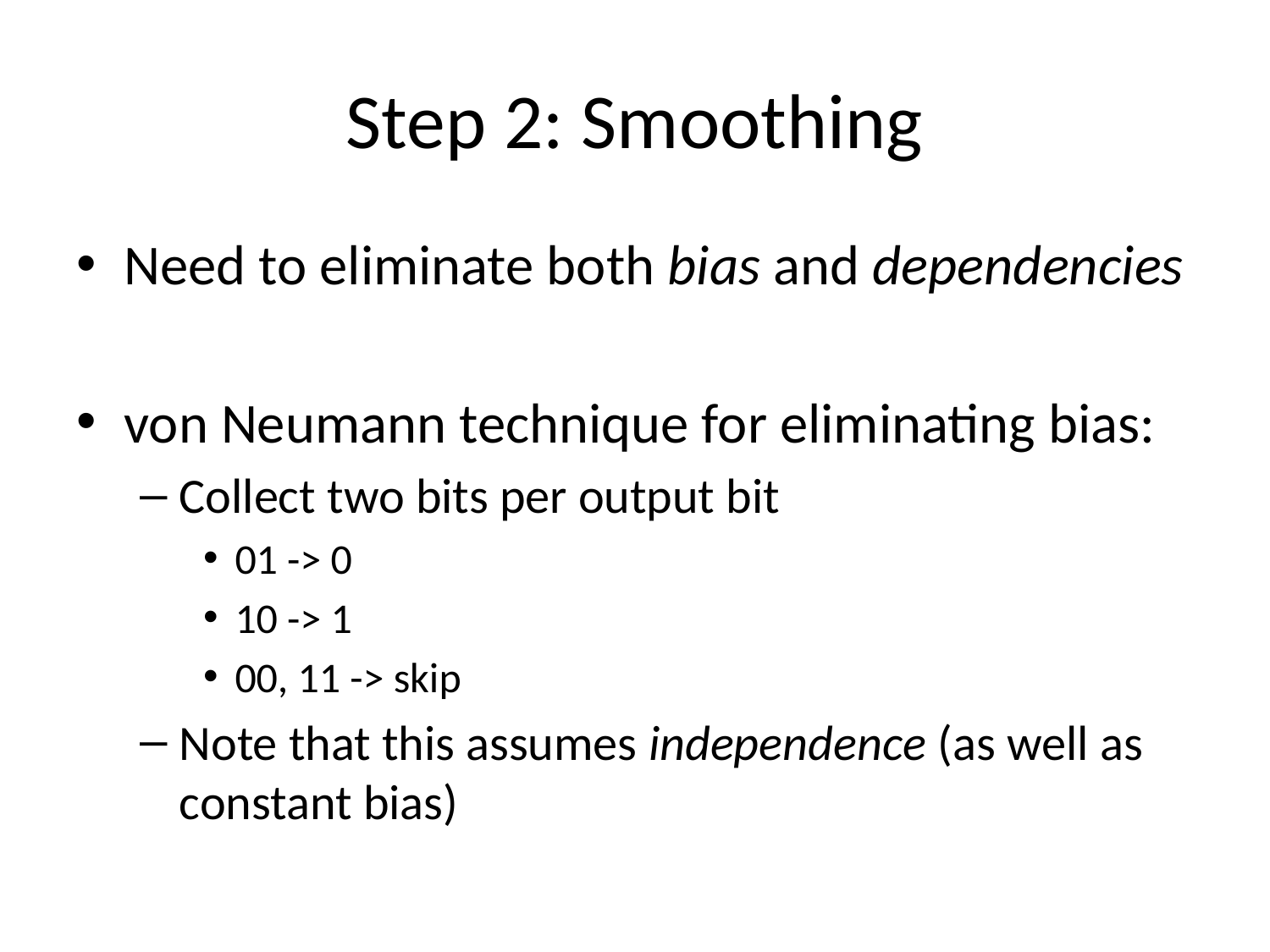

# Step 2: Smoothing
Need to eliminate both bias and dependencies

von Neumann technique for eliminating bias:
Collect two bits per output bit
01 -> 0
10 -> 1
00, 11 -> skip
Note that this assumes independence (as well as constant bias)